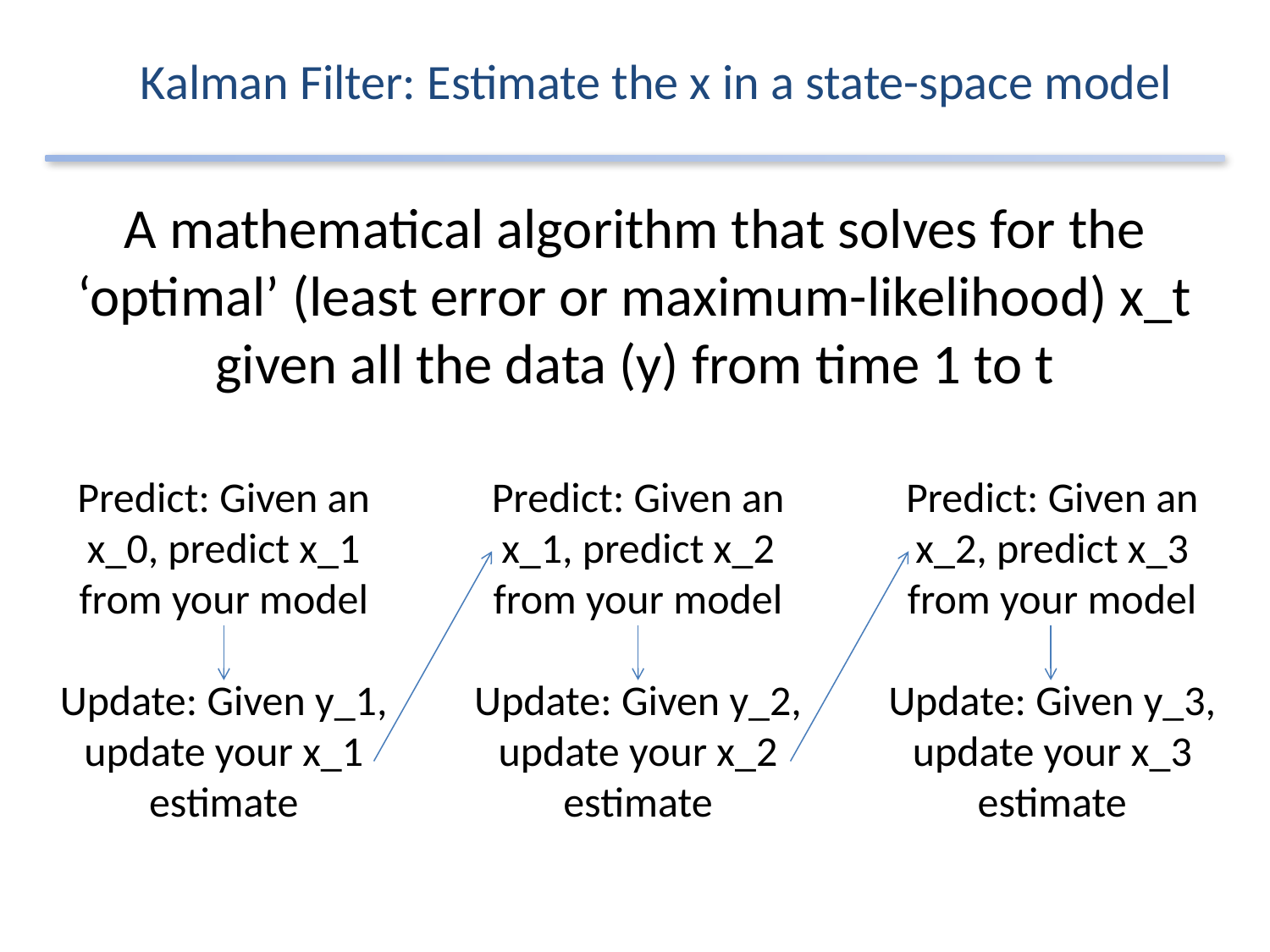

Kalman Filter: Estimate the x in a state-space model

# A mathematical algorithm that solves for the ‘optimal’ (least error or maximum-likelihood) x_t given all the data (y) from time 1 to t
Predict: Given an x_0, predict x_1 from your model

Update: Given y_1, update your x_1 estimate
Predict: Given an x_1, predict x_2 from your model

Update: Given y_2, update your x_2 estimate
Predict: Given an x_2, predict x_3 from your model

Update: Given y_3, update your x_3 estimate